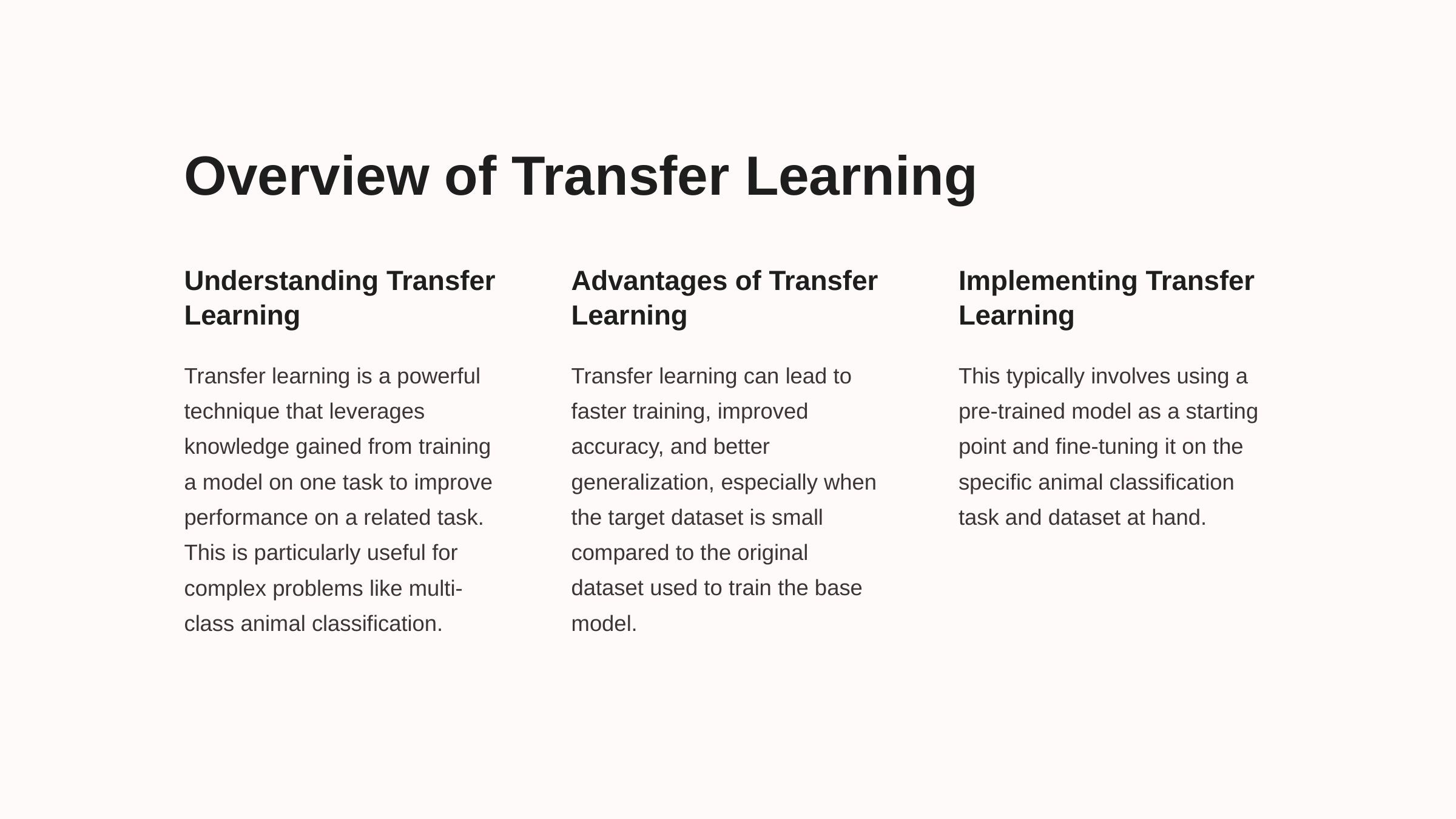

Overview of Transfer Learning
Understanding Transfer Learning
Advantages of Transfer Learning
Implementing Transfer Learning
Transfer learning is a powerful technique that leverages knowledge gained from training a model on one task to improve performance on a related task. This is particularly useful for complex problems like multi-class animal classification.
Transfer learning can lead to faster training, improved accuracy, and better generalization, especially when the target dataset is small compared to the original dataset used to train the base model.
This typically involves using a pre-trained model as a starting point and fine-tuning it on the specific animal classification task and dataset at hand.